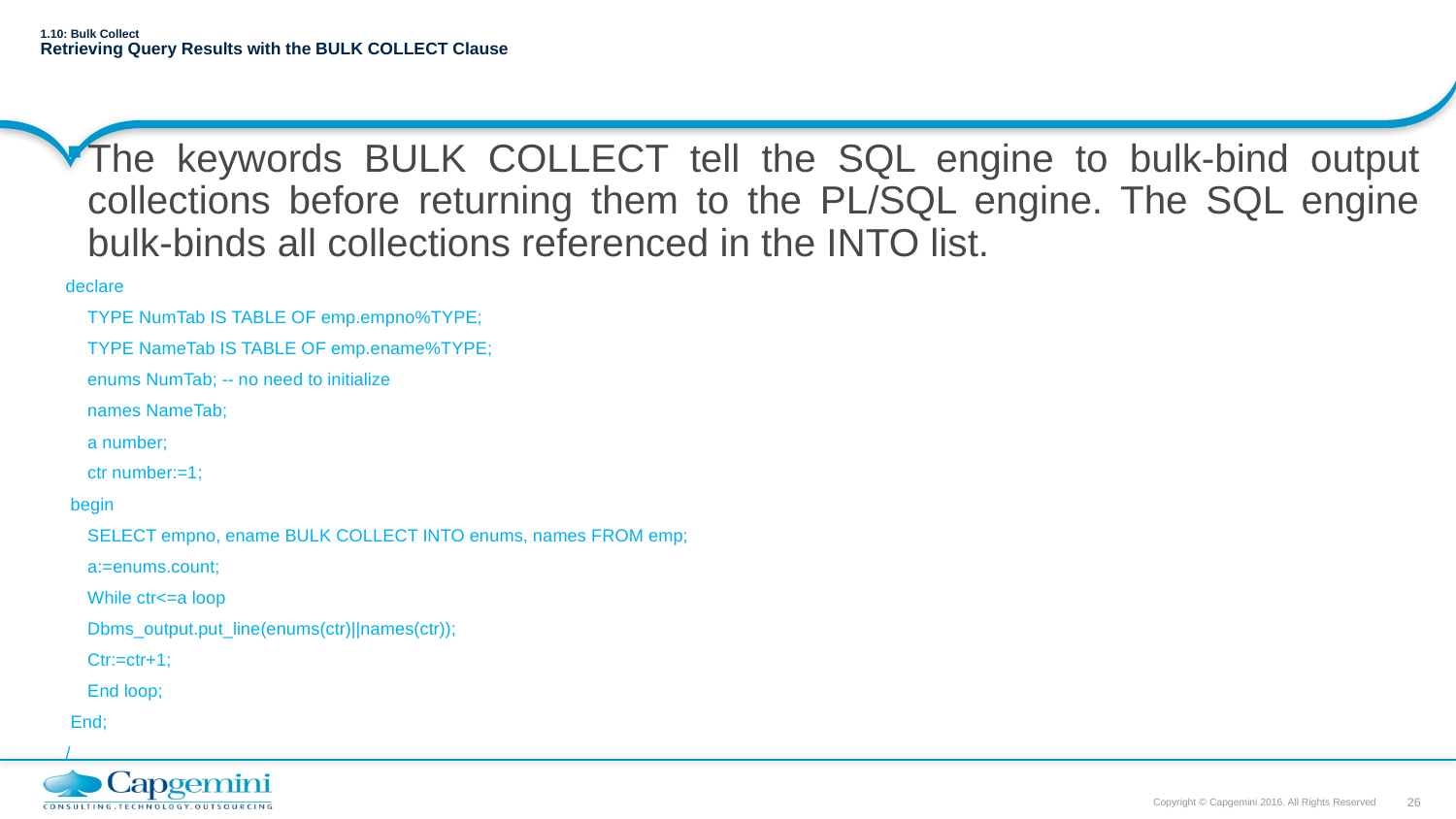

# 1.10: Bulk Collect Retrieving Query Results with the BULK COLLECT Clause
The keywords BULK COLLECT tell the SQL engine to bulk-bind output collections before returning them to the PL/SQL engine. The SQL engine bulk-binds all collections referenced in the INTO list.
declare
  		TYPE NumTab IS TABLE OF emp.empno%TYPE;
  		TYPE NameTab IS TABLE OF emp.ename%TYPE;
  		enums NumTab; -- no need to initialize
  		names NameTab;
  		a number;
  		ctr number:=1;
 begin
		SELECT empno, ename BULK COLLECT INTO enums, names FROM emp;
  		a:=enums.count;
  		While ctr<=a loop
   			Dbms_output.put_line(enums(ctr)||names(ctr));
   			Ctr:=ctr+1;
  		End loop;
 End;
/